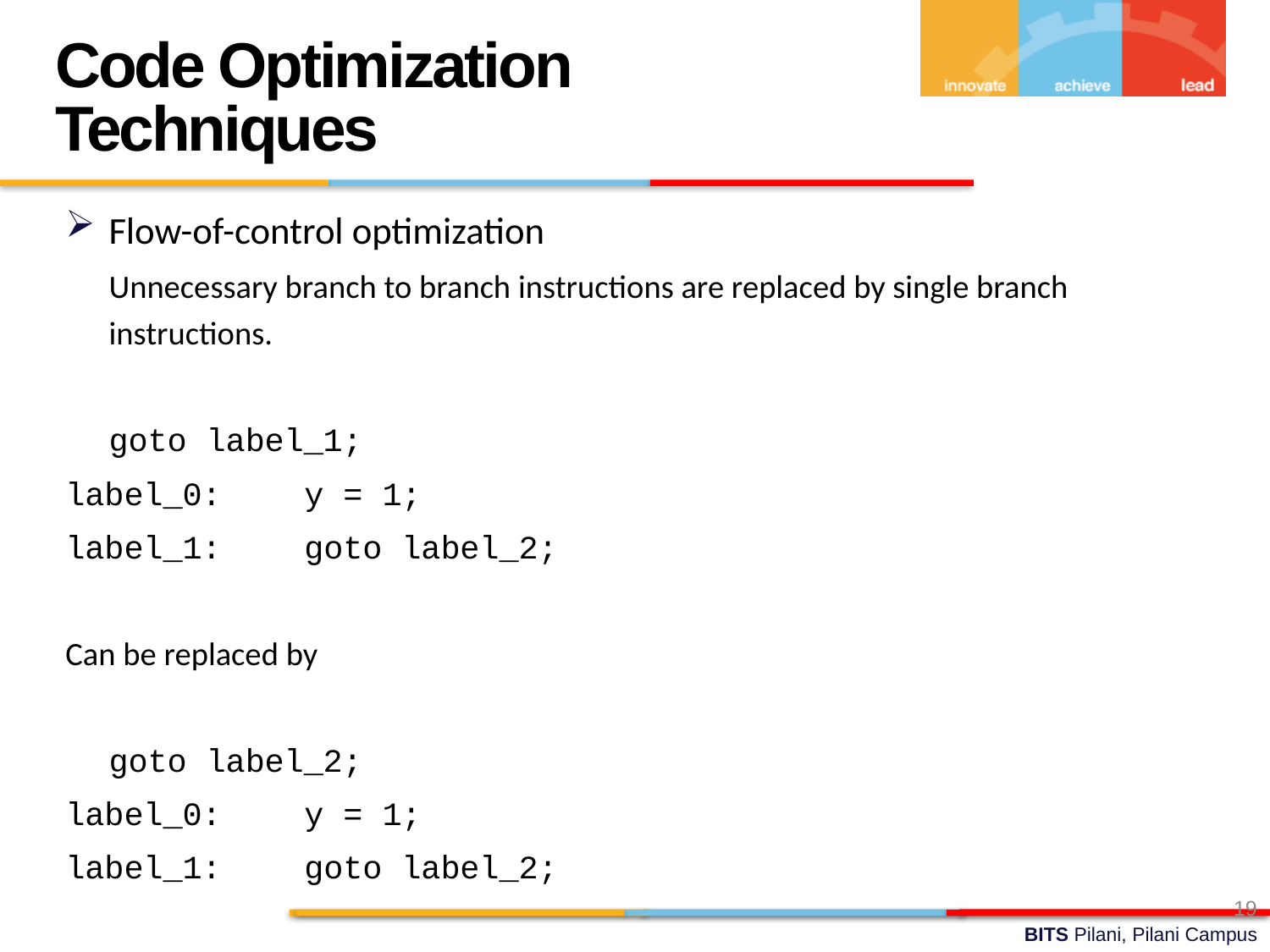

Code Optimization Techniques
Flow-of-control optimization
	Unnecessary branch to branch instructions are replaced by single branch instructions.

		goto label_1;
label_0:	y = 1;
label_1:	goto label_2;

Can be replaced by

		goto label_2;
label_0:	y = 1;
label_1:	goto label_2;

19